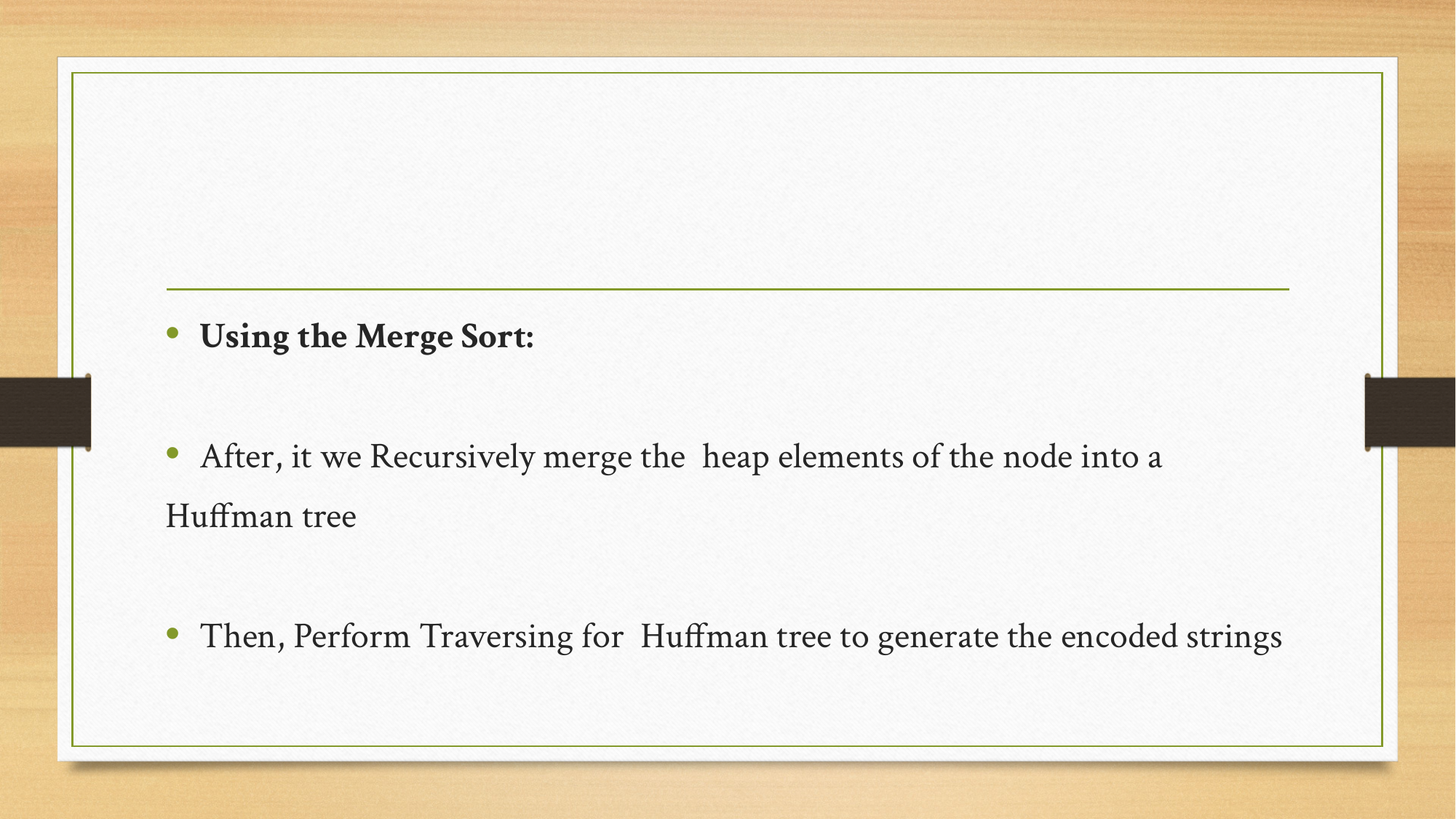

Using the Merge Sort:

After, it we Recursively merge the  heap elements of the node into a
Huffman tree

Then, Perform Traversing for  Huffman tree to generate the encoded strings